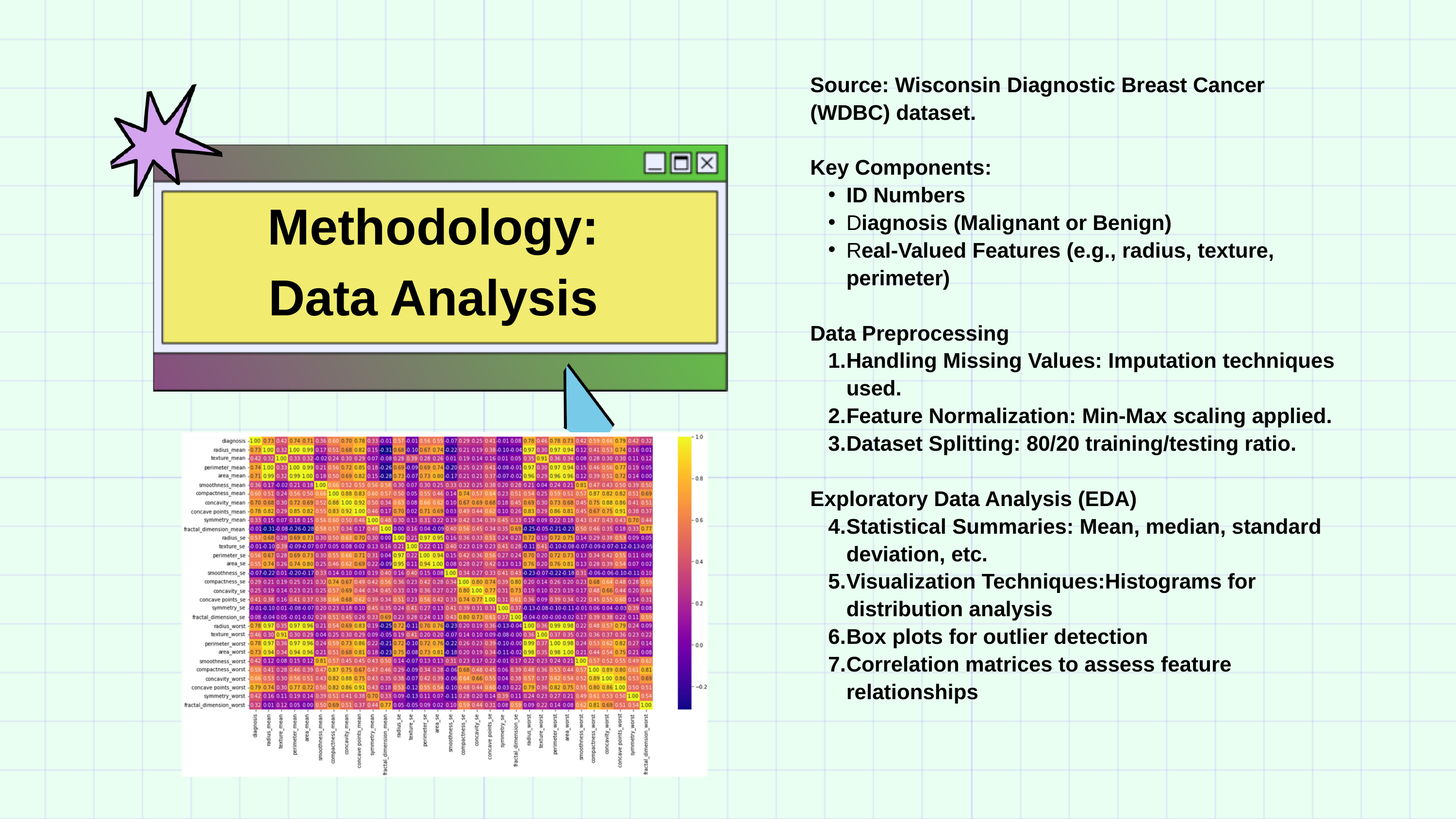

Source: Wisconsin Diagnostic Breast Cancer (WDBC) dataset.

Key Components:
ID Numbers
Diagnosis (Malignant or Benign)
Real-Valued Features (e.g., radius, texture, perimeter)

Data Preprocessing
Handling Missing Values: Imputation techniques used.
Feature Normalization: Min-Max scaling applied.
Dataset Splitting: 80/20 training/testing ratio.

Exploratory Data Analysis (EDA)
Statistical Summaries: Mean, median, standard deviation, etc.
Visualization Techniques:Histograms for distribution analysis
Box plots for outlier detection
Correlation matrices to assess feature relationships

Methodology:
Data Analysis